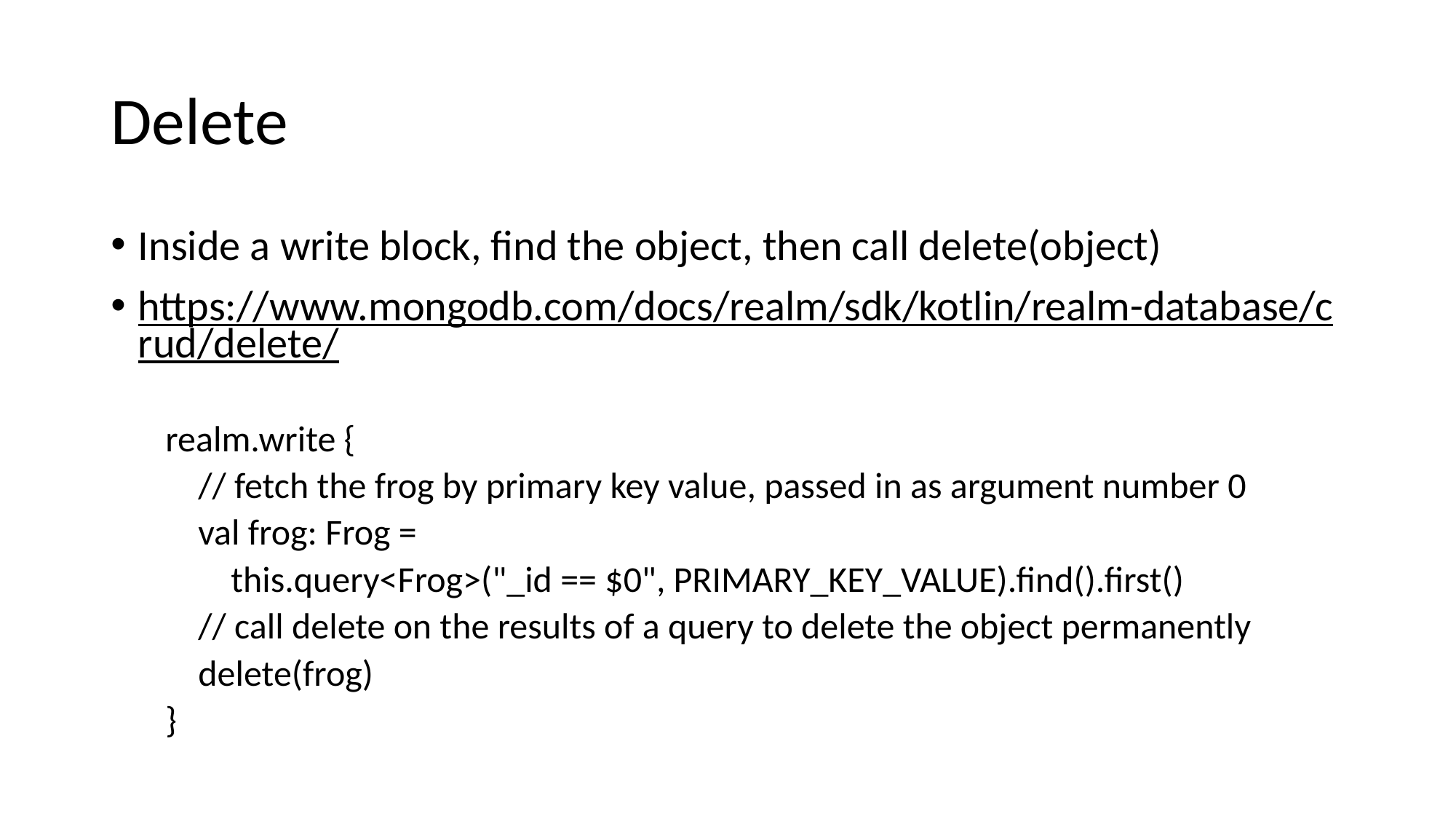

# Delete
Inside a write block, find the object, then call delete(object)
https://www.mongodb.com/docs/realm/sdk/kotlin/realm-database/crud/delete/
realm.write {
    // fetch the frog by primary key value, passed in as argument number 0
    val frog: Frog =
        this.query<Frog>("_id == $0", PRIMARY_KEY_VALUE).find().first()
    // call delete on the results of a query to delete the object permanently
    delete(frog)
}